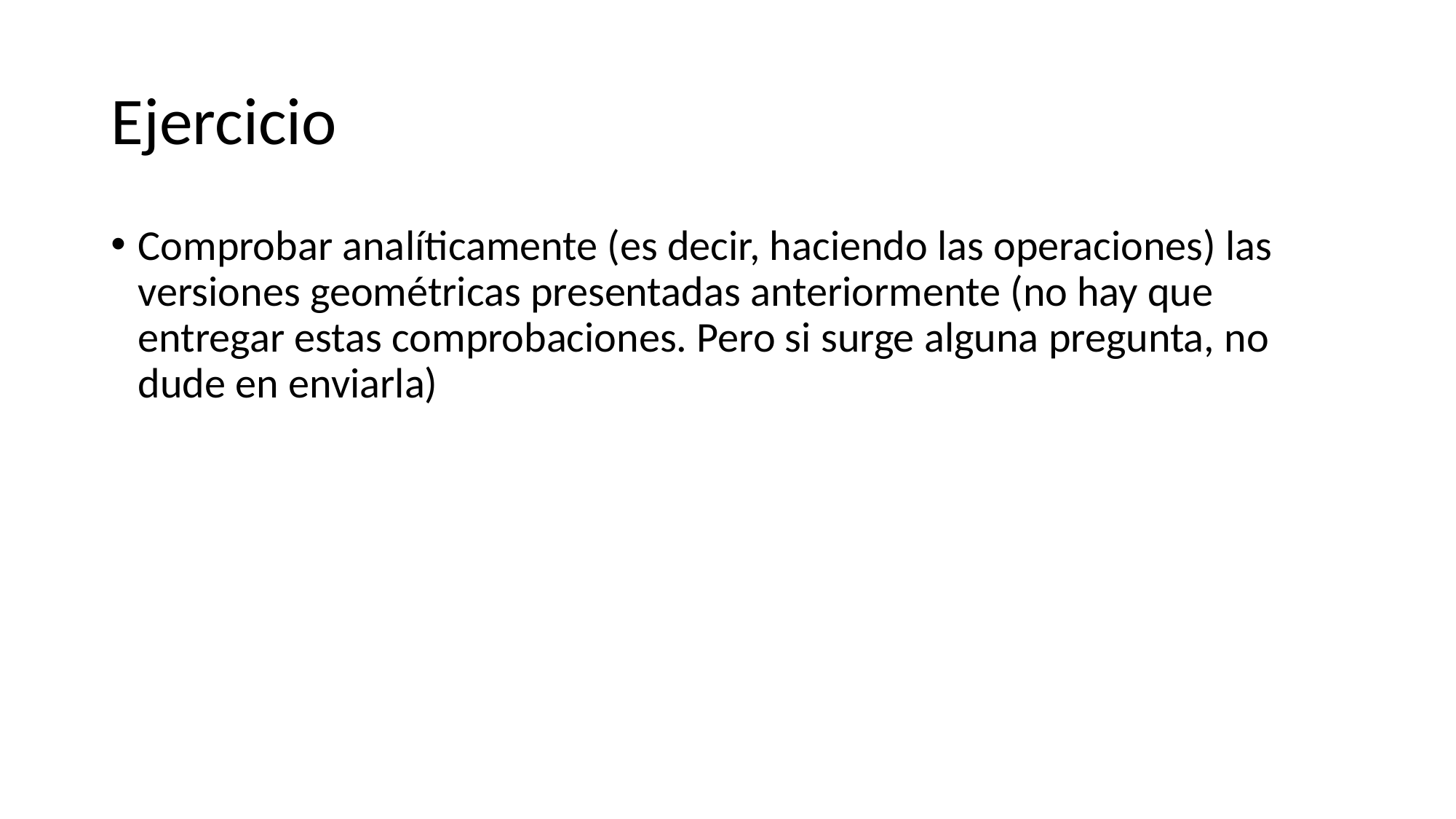

# Ejercicio
Comprobar analíticamente (es decir, haciendo las operaciones) las versiones geométricas presentadas anteriormente (no hay que entregar estas comprobaciones. Pero si surge alguna pregunta, no dude en enviarla)